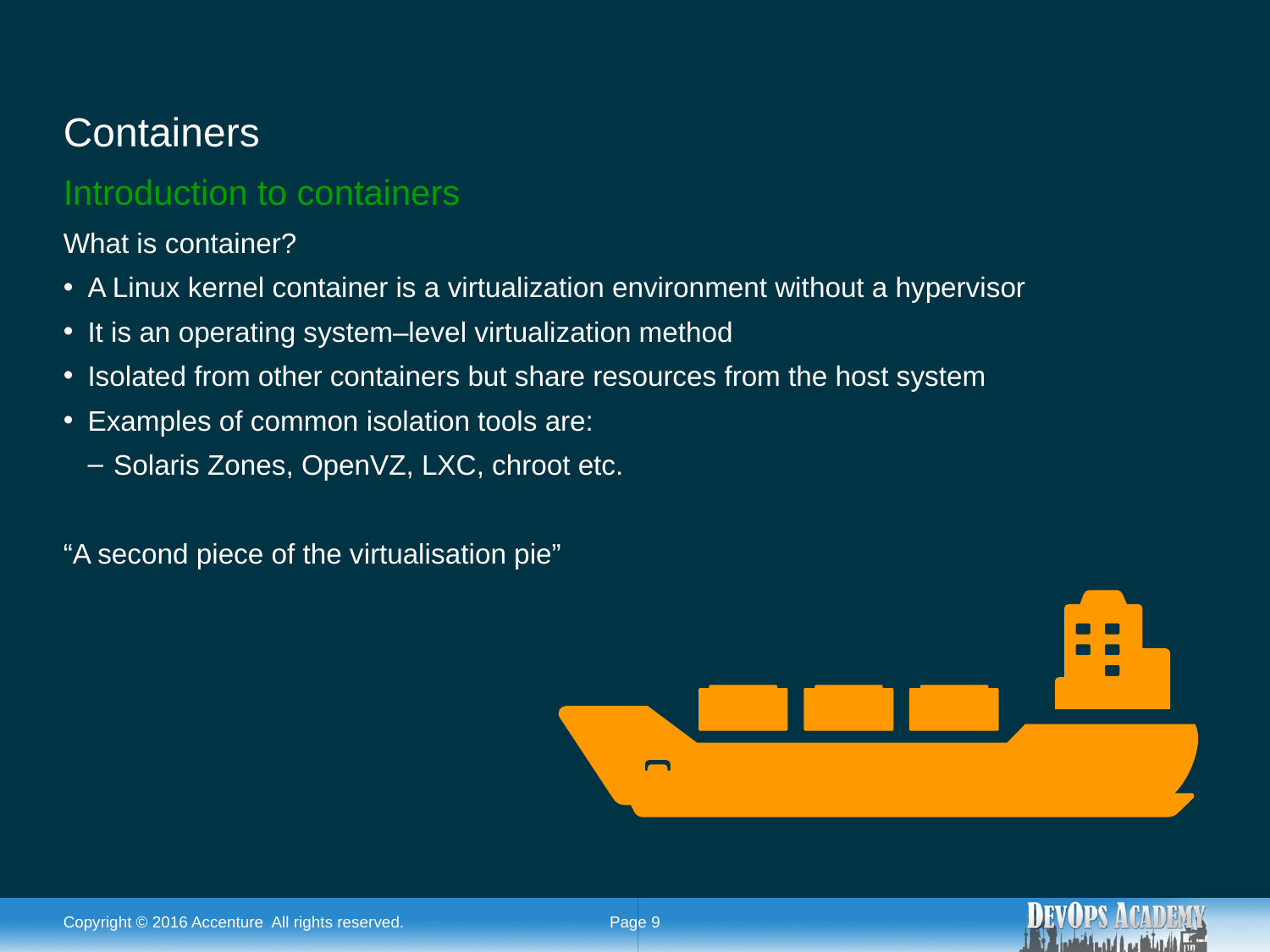

# Containers
Introduction to containers
What is container?
A Linux kernel container is a virtualization environment without a hypervisor
It is an operating system–level virtualization method
Isolated from other containers but share resources from the host system
Examples of common isolation tools are:
Solaris Zones, OpenVZ, LXC, chroot etc.

“A second piece of the virtualisation pie”

Copyright © 2016 Accenture  All rights reserved.
Page 9